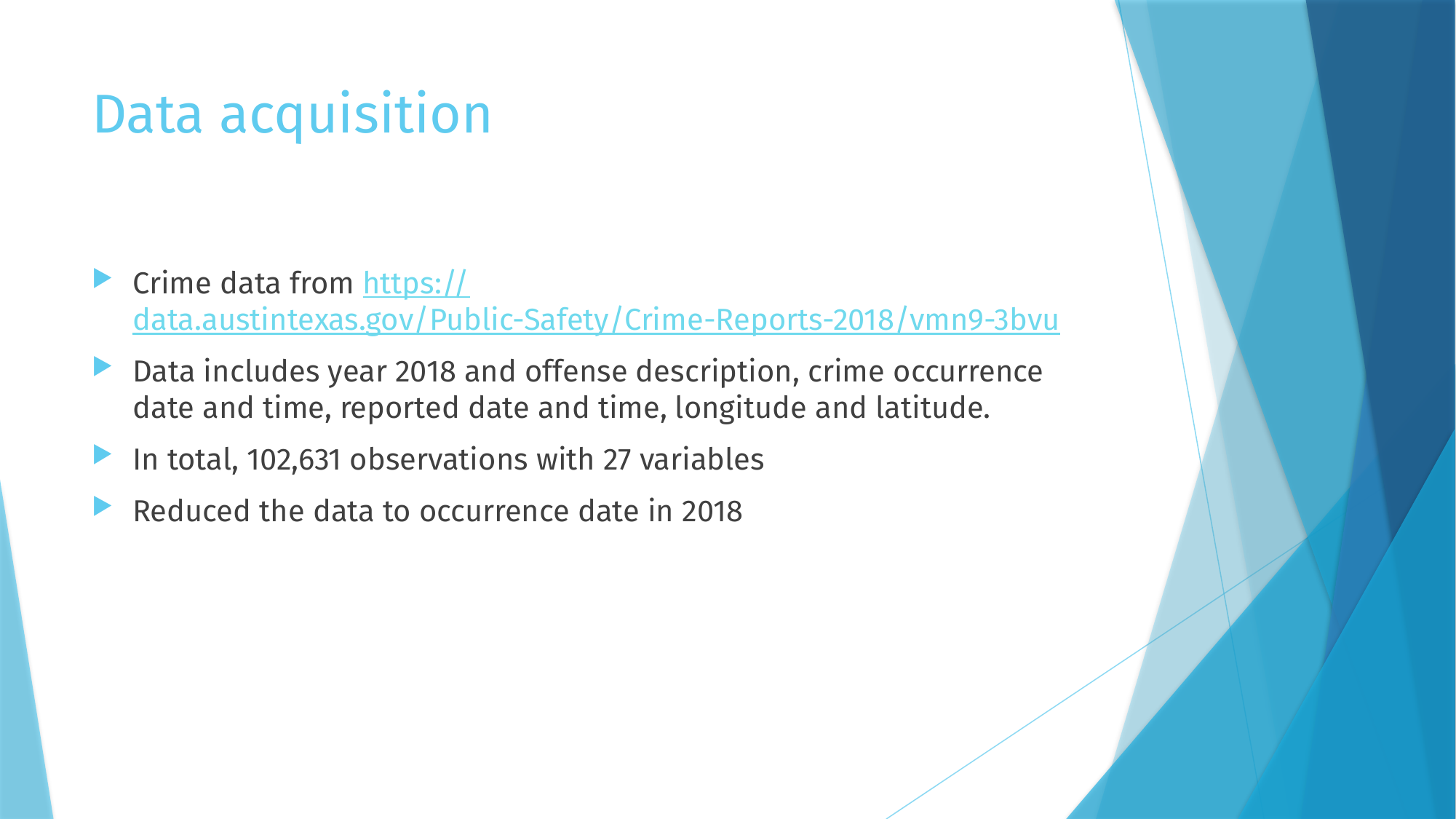

# Data acquisition
Crime data from https://data.austintexas.gov/Public-Safety/Crime-Reports-2018/vmn9-3bvu
Data includes year 2018 and offense description, crime occurrence date and time, reported date and time, longitude and latitude.
In total, 102,631 observations with 27 variables
Reduced the data to occurrence date in 2018